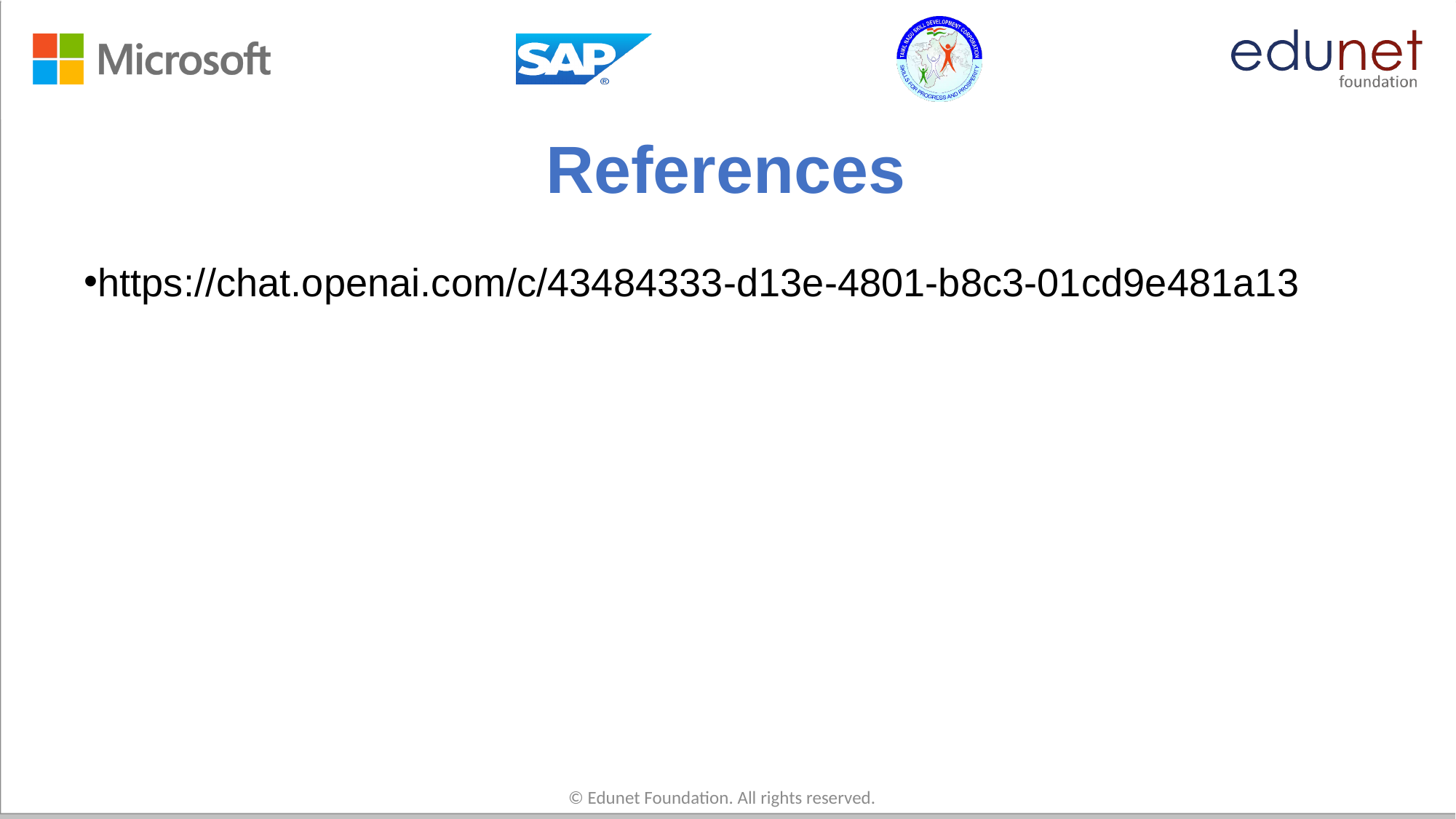

# References
https://chat.openai.com/c/43484333-d13e-4801-b8c3-01cd9e481a13
© Edunet Foundation. All rights reserved.